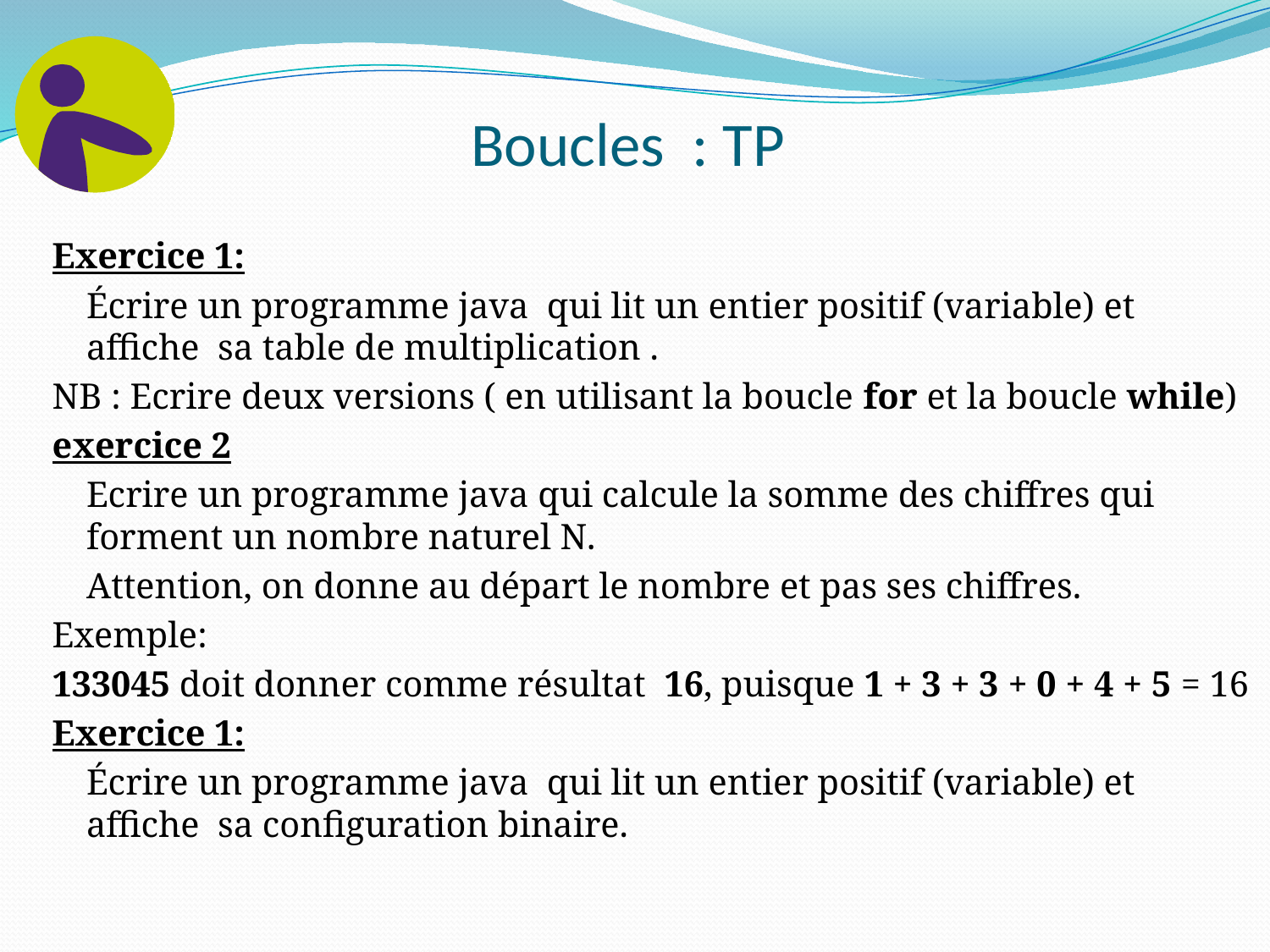

# Boucles  : TP

Exercice 1:
	Écrire un programme java  qui lit un entier positif (variable) et affiche  sa table de multiplication .
NB : Ecrire deux versions ( en utilisant la boucle for et la boucle while)
exercice 2
	Ecrire un programme java qui calcule la somme des chiffres qui forment un nombre naturel N.
	Attention, on donne au départ le nombre et pas ses chiffres.
Exemple:
133045 doit donner comme résultat  16, puisque 1 + 3 + 3 + 0 + 4 + 5 = 16
Exercice 1:
	Écrire un programme java  qui lit un entier positif (variable) et affiche  sa configuration binaire.